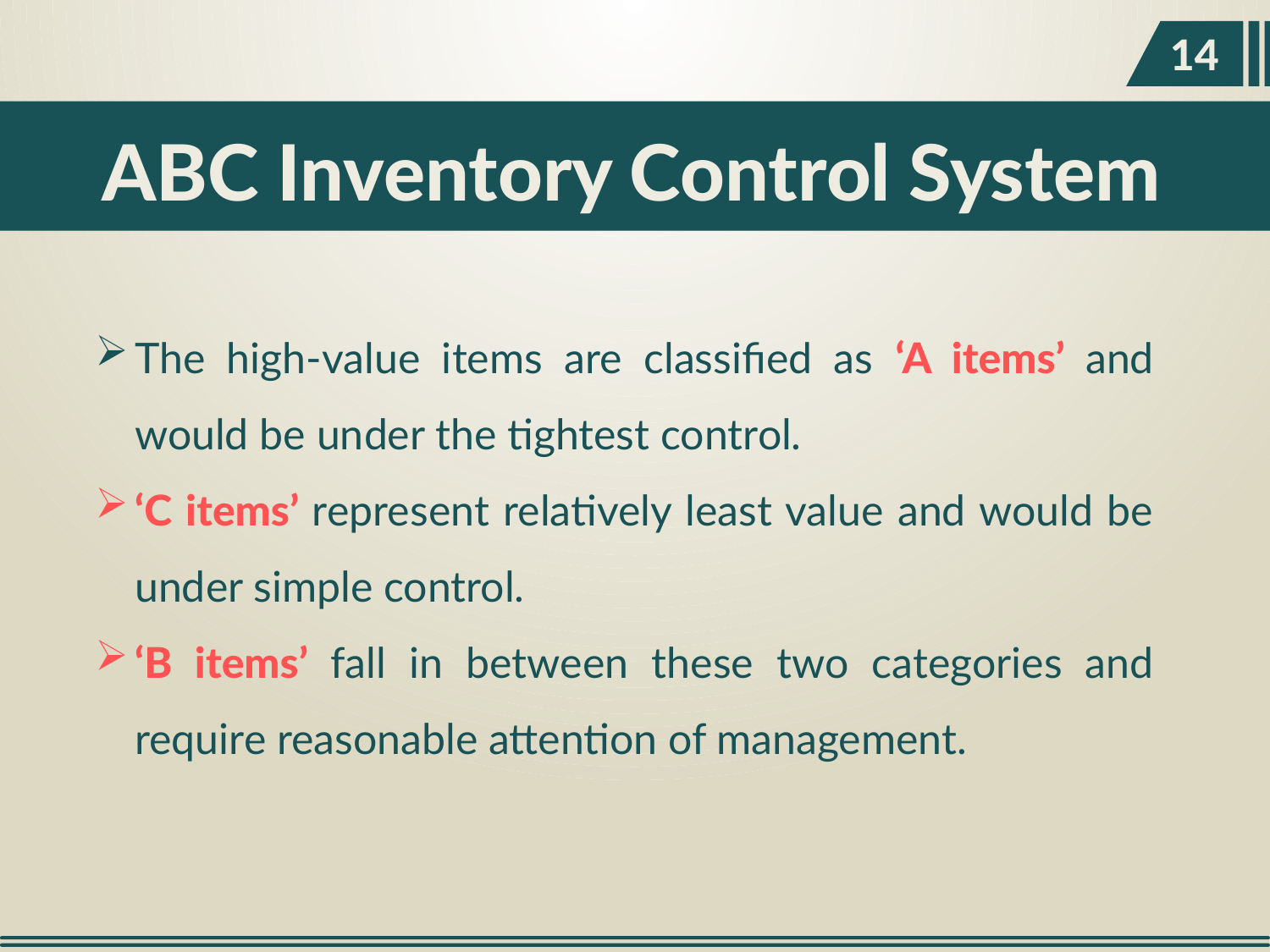

14
ABC Inventory Control System
The high-value items are classified as ‘A items’ and would be under the tightest control.
‘C items’ represent relatively least value and would be under simple control.
‘B items’ fall in between these two categories and require reasonable attention of management.